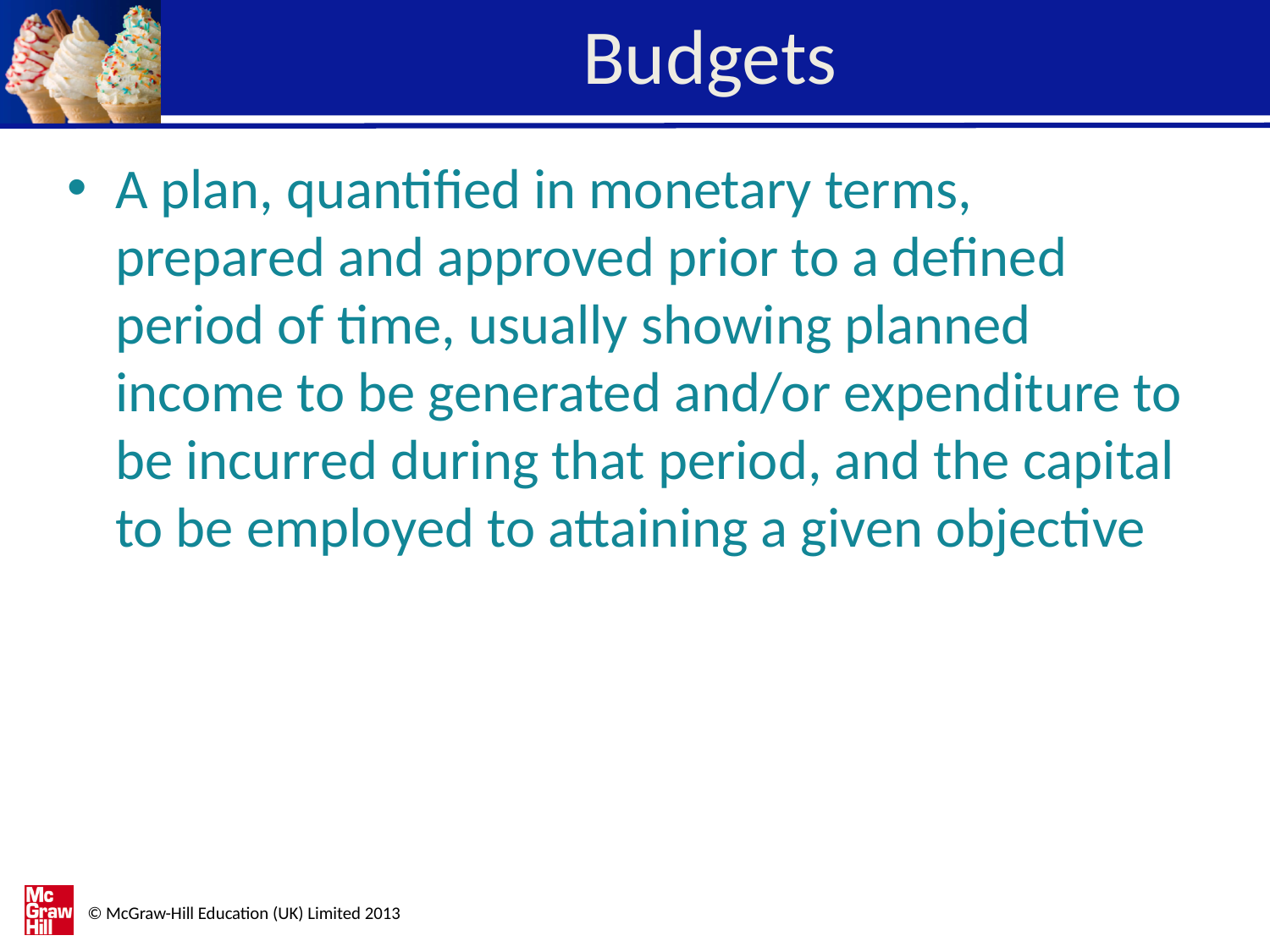

# Budgets
A plan, quantified in monetary terms, prepared and approved prior to a defined period of time, usually showing planned income to be generated and/or expenditure to be incurred during that period, and the capital to be employed to attaining a given objective